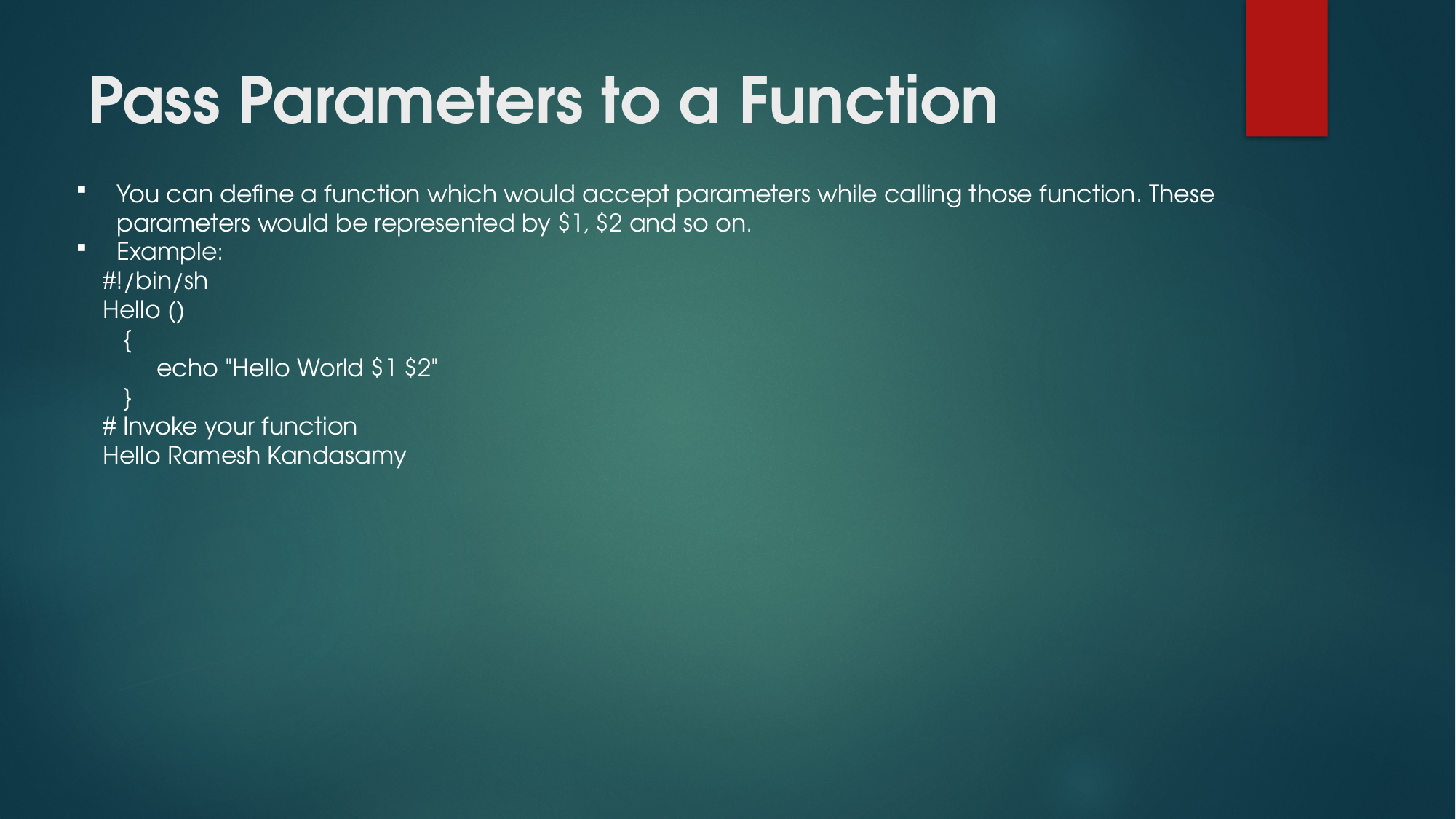

# Pass Parameters to a Function
You can define a function which would accept parameters while calling those function. These parameters would be represented by $1, $2 and so on.
Example:
    #!/bin/sh
    Hello ()
       {
            echo "Hello World $1 $2"
       }
    # Invoke your function
    Hello Ramesh Kandasamy